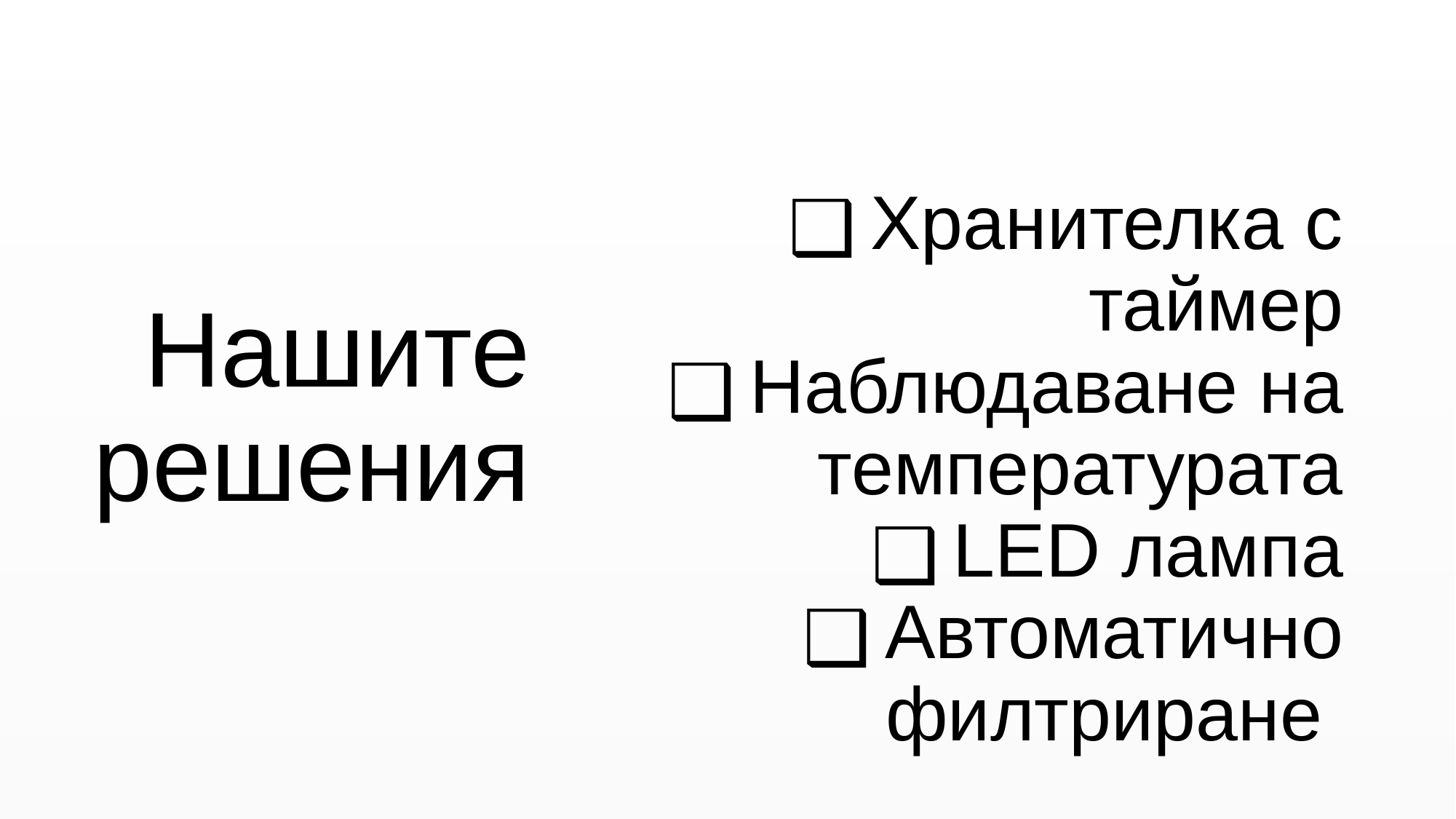

# Нашите решения
Хранителка с таймер
Наблюдаване на температурата
LED лампа
Автоматично филтриране